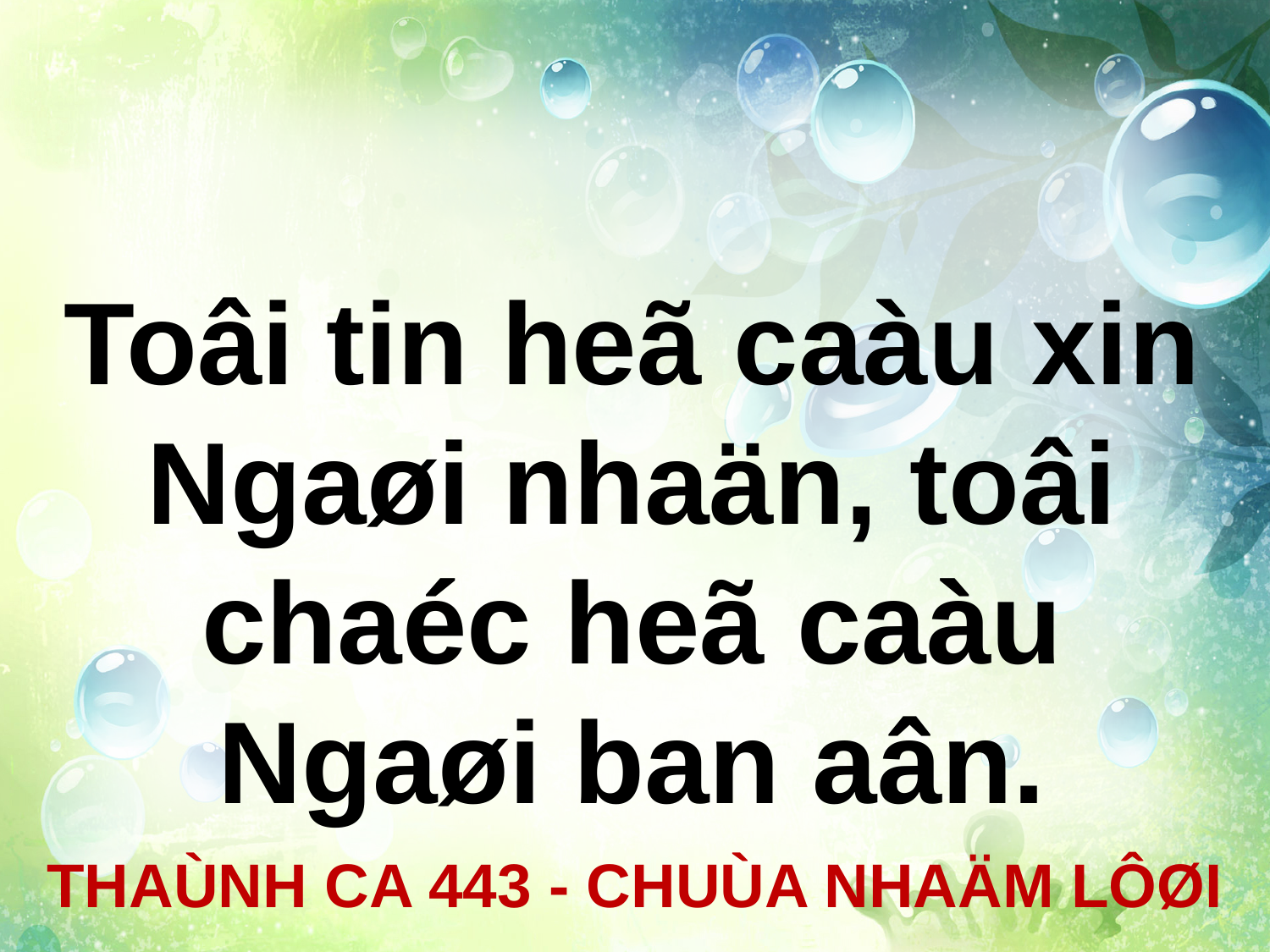

Toâi tin heã caàu xin Ngaøi nhaän, toâi chaéc heã caàu Ngaøi ban aân.
THAÙNH CA 443 - CHUÙA NHAÄM LÔØI